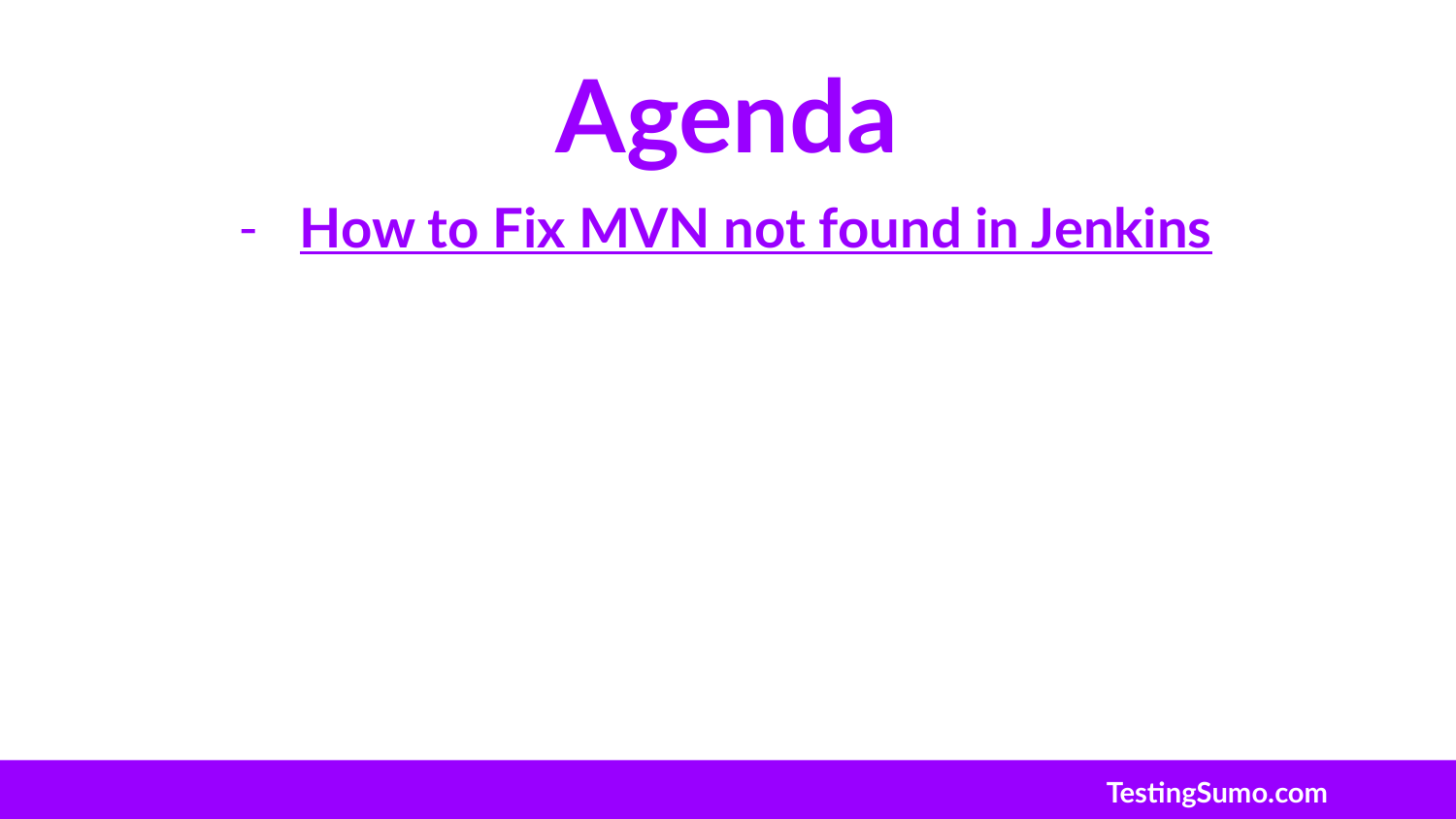

# Agenda
How to Fix MVN not found in Jenkins